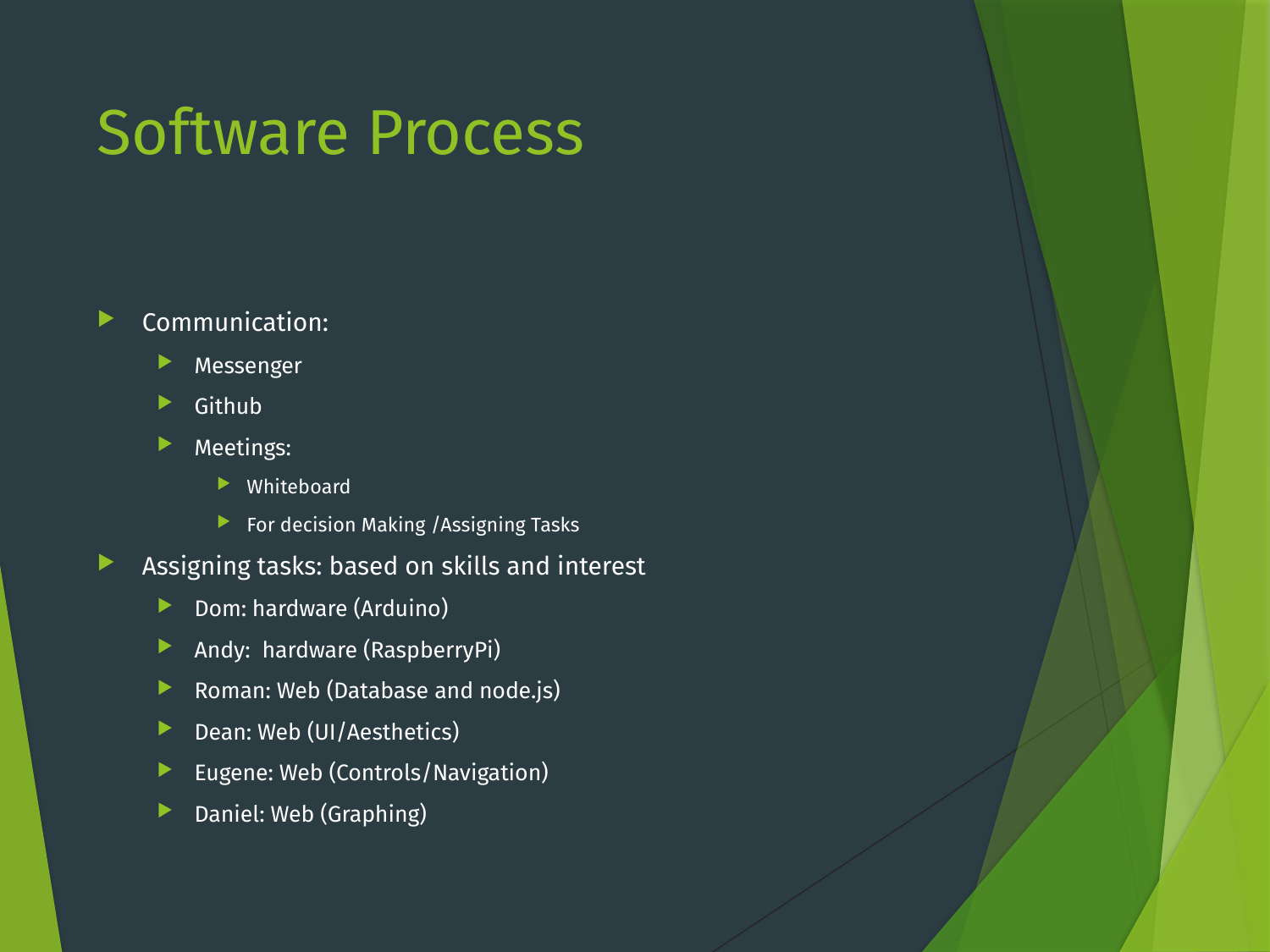

# Software Process
Communication:
Messenger
Github
Meetings:
Whiteboard
For decision Making /Assigning Tasks
Assigning tasks: based on skills and interest
Dom: hardware (Arduino)
Andy:  hardware (RaspberryPi)
Roman: Web (Database and node.js)
Dean: Web (UI/Aesthetics)
Eugene: Web (Controls/Navigation)
Daniel: Web (Graphing)